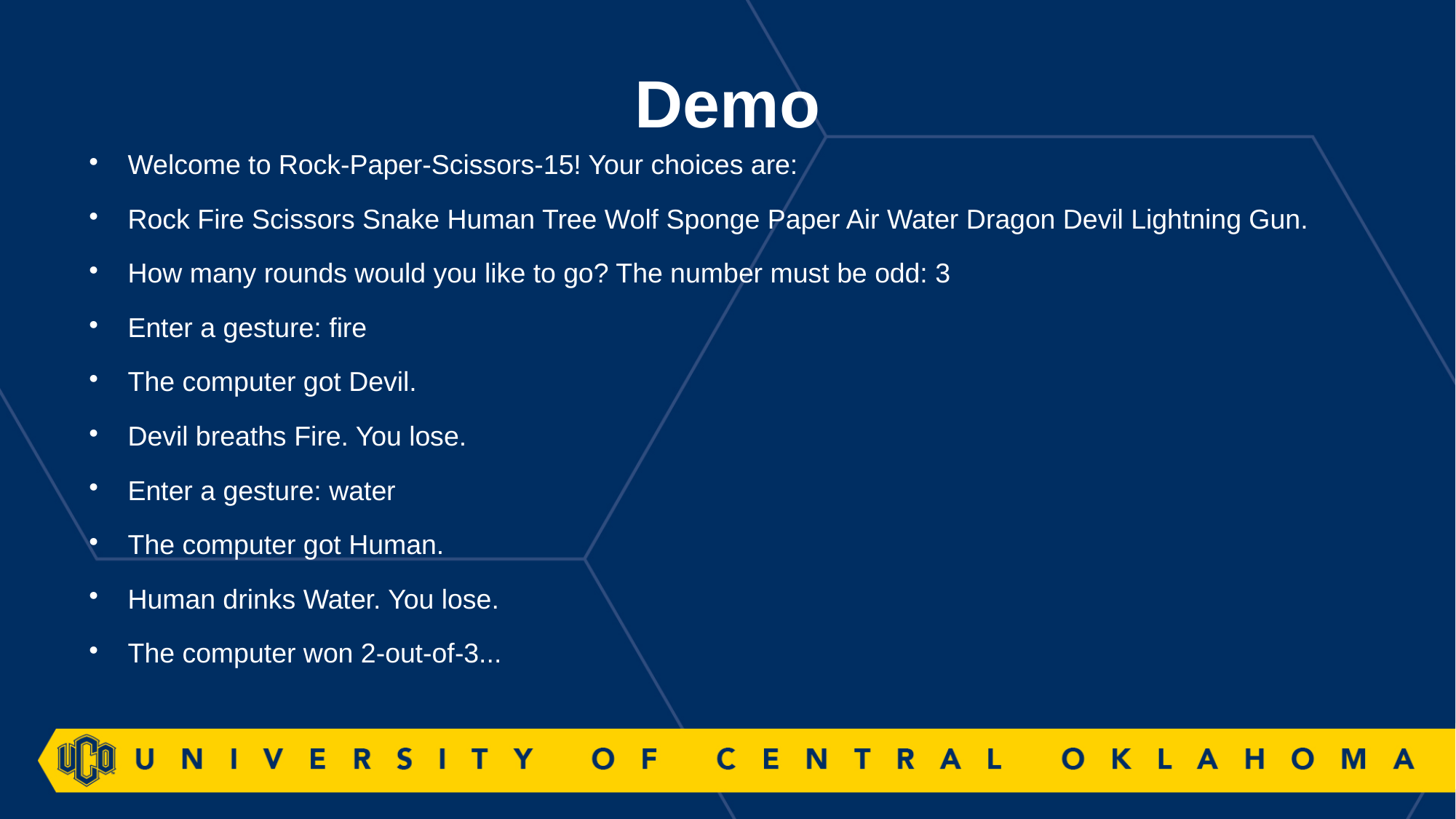

Demo
Welcome to Rock-Paper-Scissors-15! Your choices are:
Rock Fire Scissors Snake Human Tree Wolf Sponge Paper Air Water Dragon Devil Lightning Gun.
How many rounds would you like to go? The number must be odd: 3
Enter a gesture: fire
The computer got Devil.
Devil breaths Fire. You lose.
Enter a gesture: water
The computer got Human.
Human drinks Water. You lose.
The computer won 2-out-of-3...